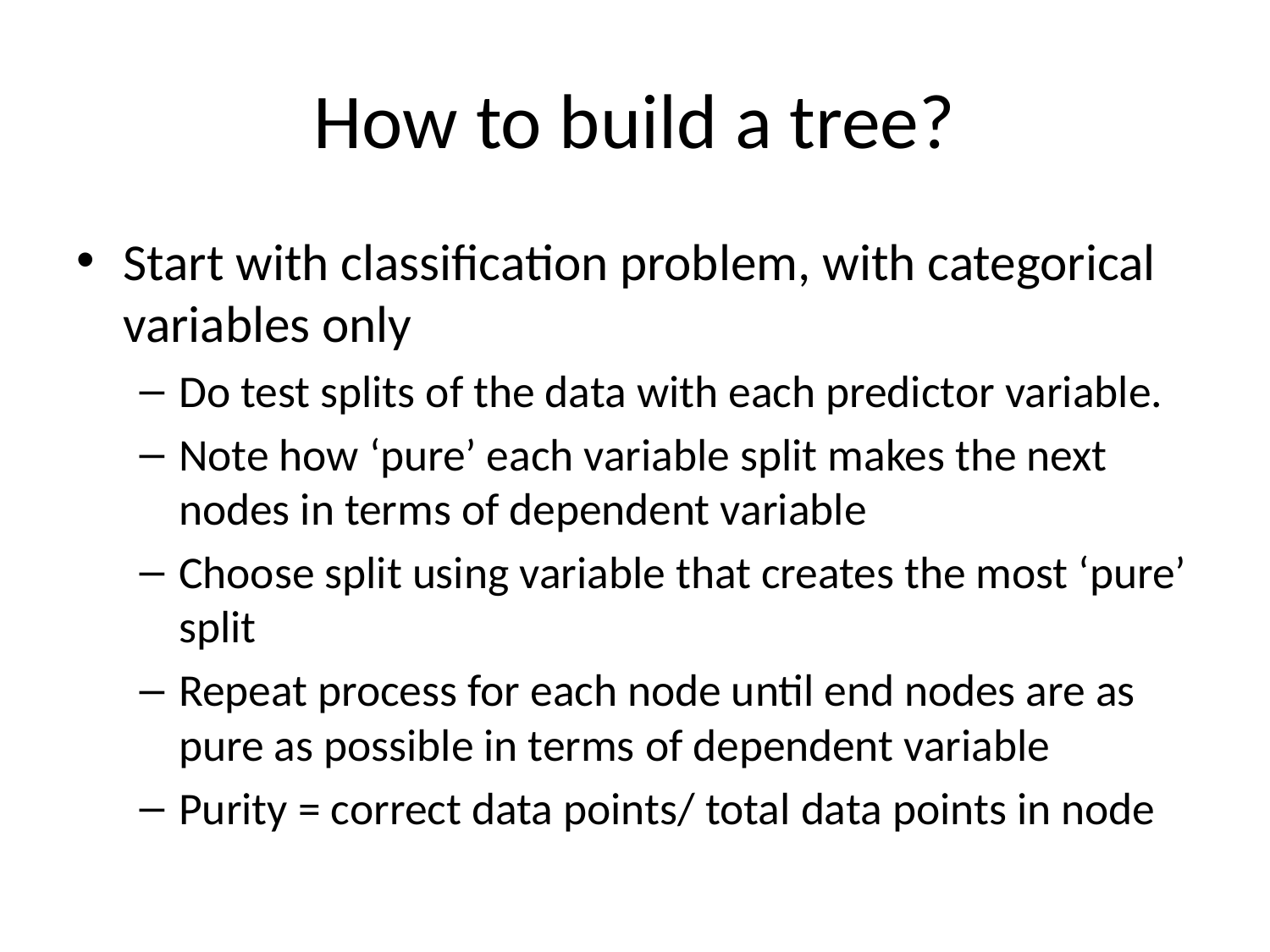

# How to build a tree?
Start with classification problem, with categorical variables only
Do test splits of the data with each predictor variable.
Note how ‘pure’ each variable split makes the next nodes in terms of dependent variable
Choose split using variable that creates the most ‘pure’ split
Repeat process for each node until end nodes are as pure as possible in terms of dependent variable
Purity = correct data points/ total data points in node